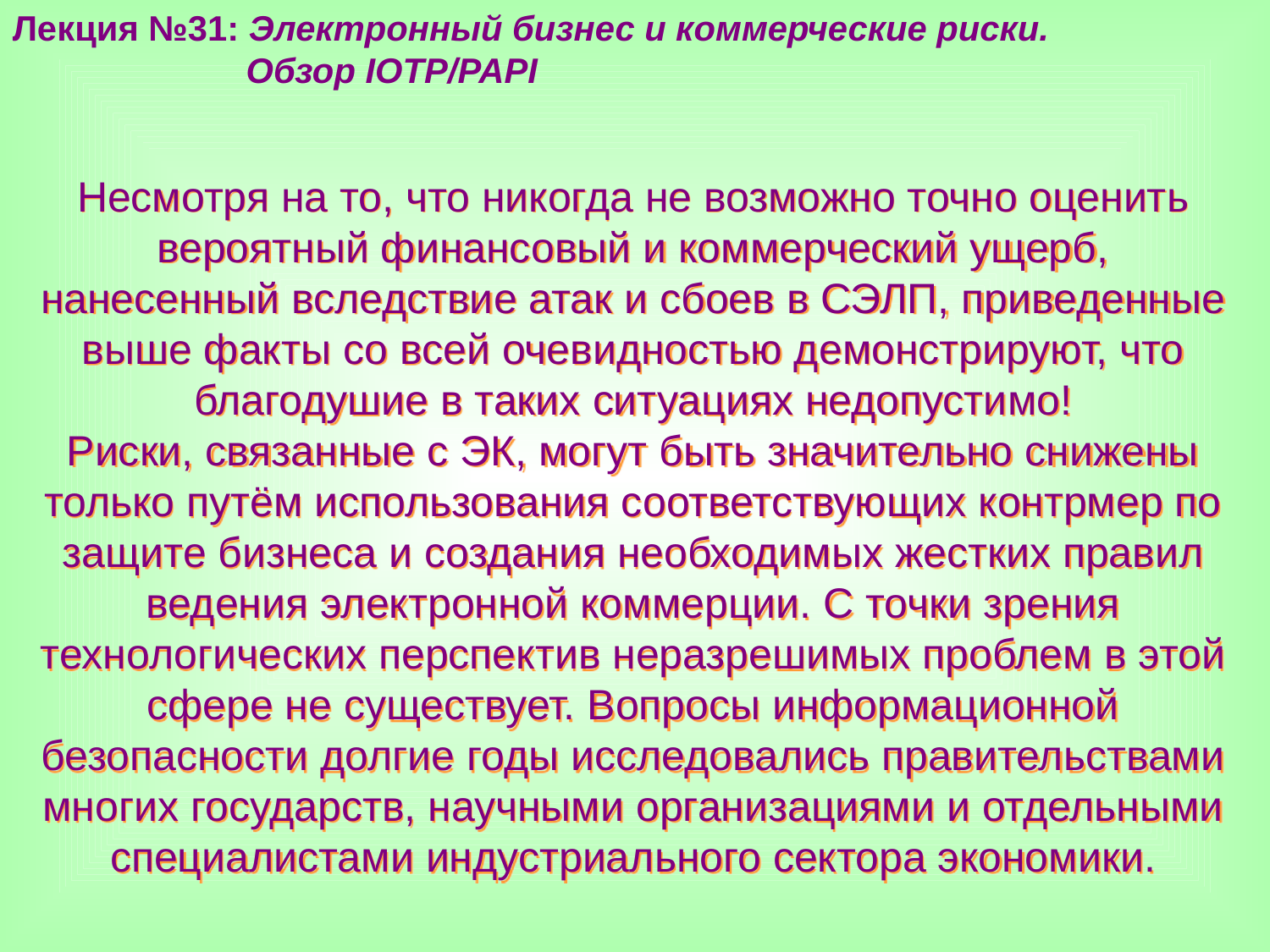

Лекция №31: Электронный бизнес и коммерческие риски.
                        Обзор IOTP/PAPI
Несмотря на то, что никогда не возможно точно оценить вероятный финансовый и коммерческий ущерб, нанесенный вследствие атак и сбоев в СЭЛП, приведенные выше факты со всей очевидностью демонстрируют, что благодушие в таких ситуациях недопустимо!
Риски, связанные с ЭК, могут быть значительно снижены только путём использования соответствующих контрмер по защите бизнеса и создания необходимых жестких правил ведения электронной коммерции. С точки зрения технологических перспектив неразрешимых проблем в этой сфере не существует. Вопросы информационной безопасности долгие годы исследовались правительствами многих государств, научными организациями и отдельными специа­листами индустриального сектора экономики.